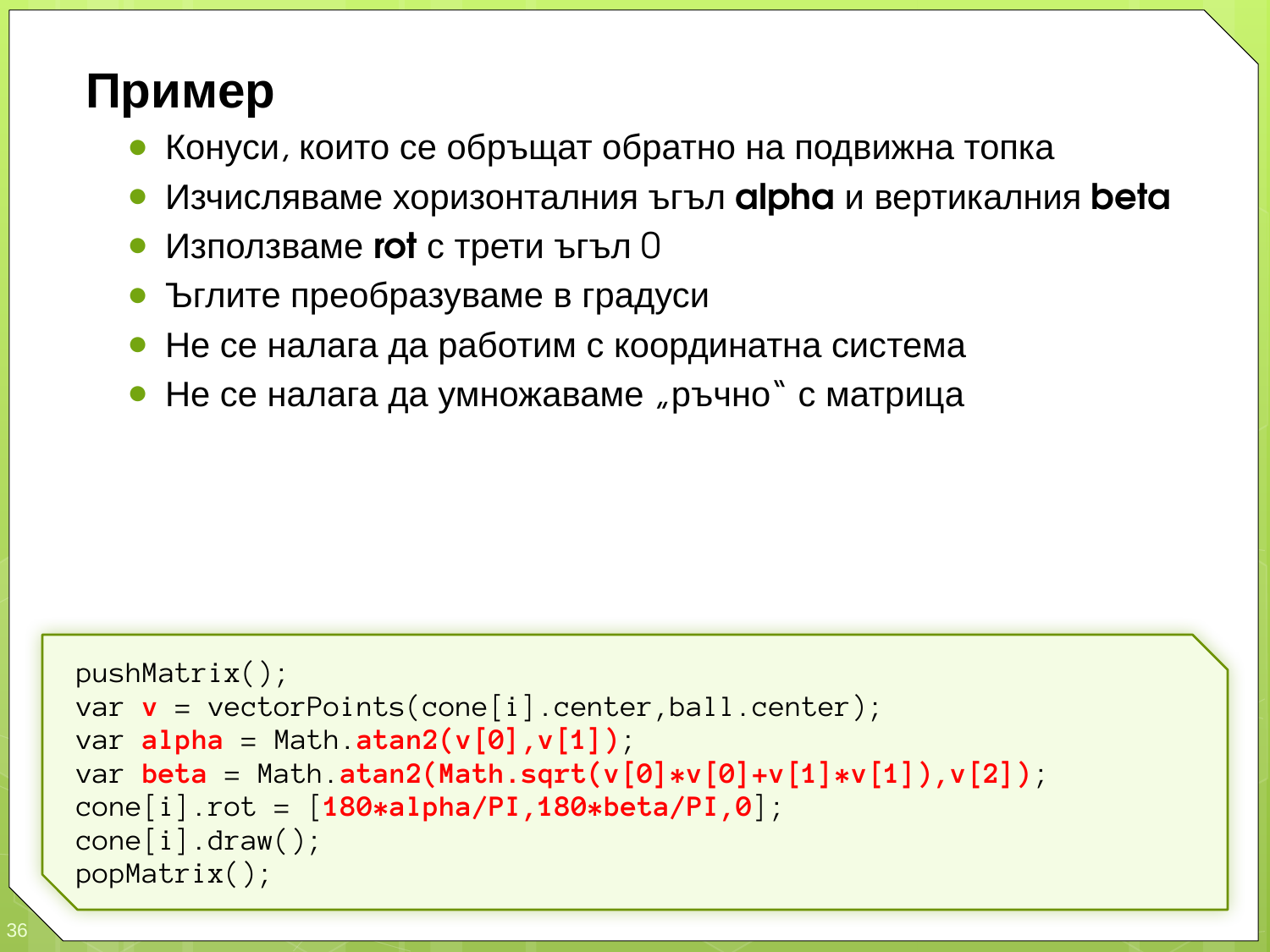

Пример
Конуси, които се обръщат обратно на подвижна топка
Изчисляваме хоризонталния ъгъл alpha и вертикалния beta
Използваме rot с трети ъгъл 0
Ъглите преобразуваме в градуси
Не се налага да работим с координатна система
Не се налага да умножаваме „ръчно“ с матрица
pushMatrix();
var v = vectorPoints(cone[i].center,ball.center);
var alpha = Math.atan2(v[0],v[1]);
var beta = Math.atan2(Math.sqrt(v[0]*v[0]+v[1]*v[1]),v[2]);
cone[i].rot = [180*alpha/PI,180*beta/PI,0];
cone[i].draw();
popMatrix();